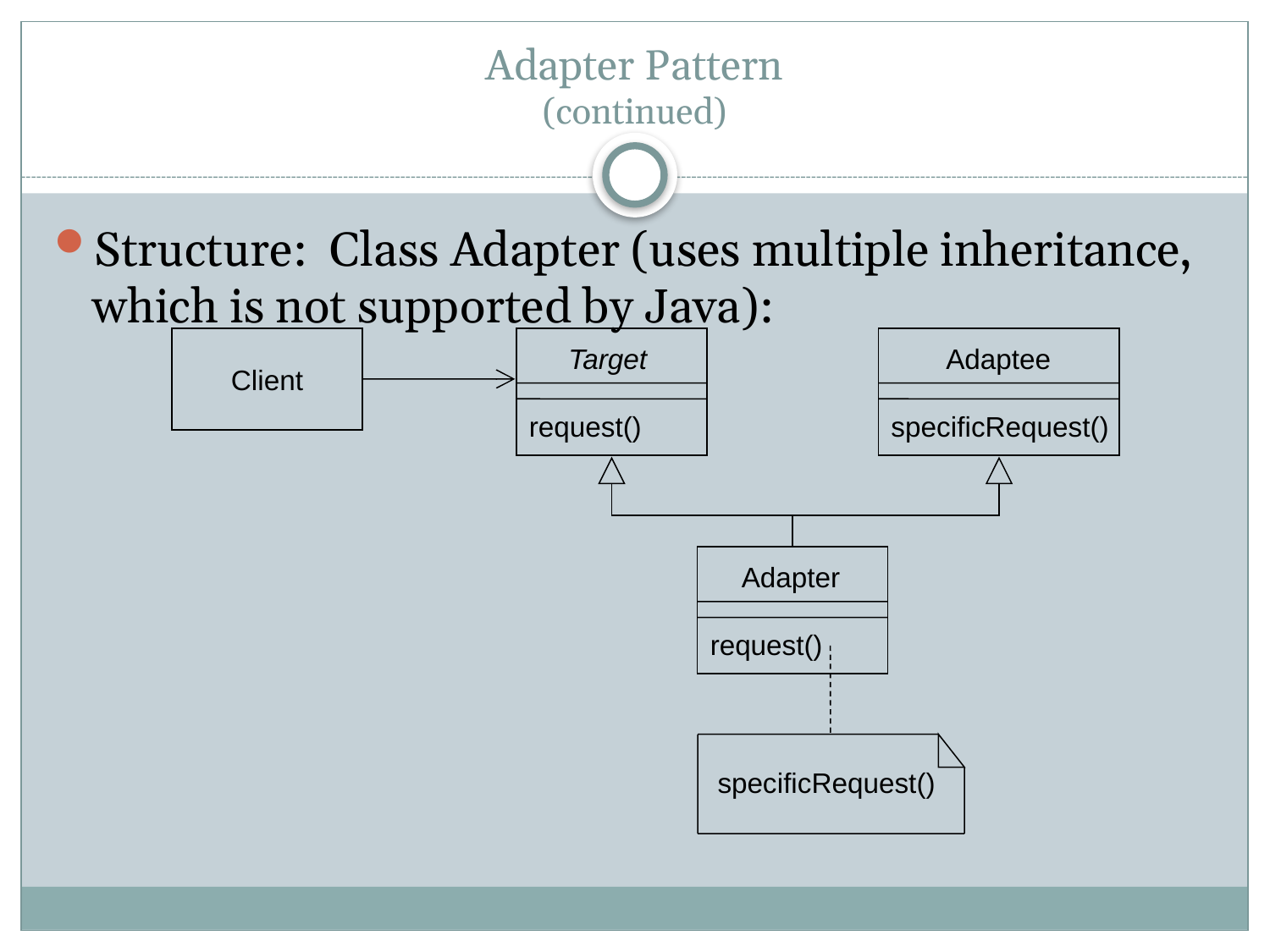

# Adapter Pattern (continued)
Structure:  Class Adapter (uses multiple inheritance, which is not supported by Java):

Client
     Target
request()

       Adaptee
specificRequest()

    Adapter
request()

specificRequest()